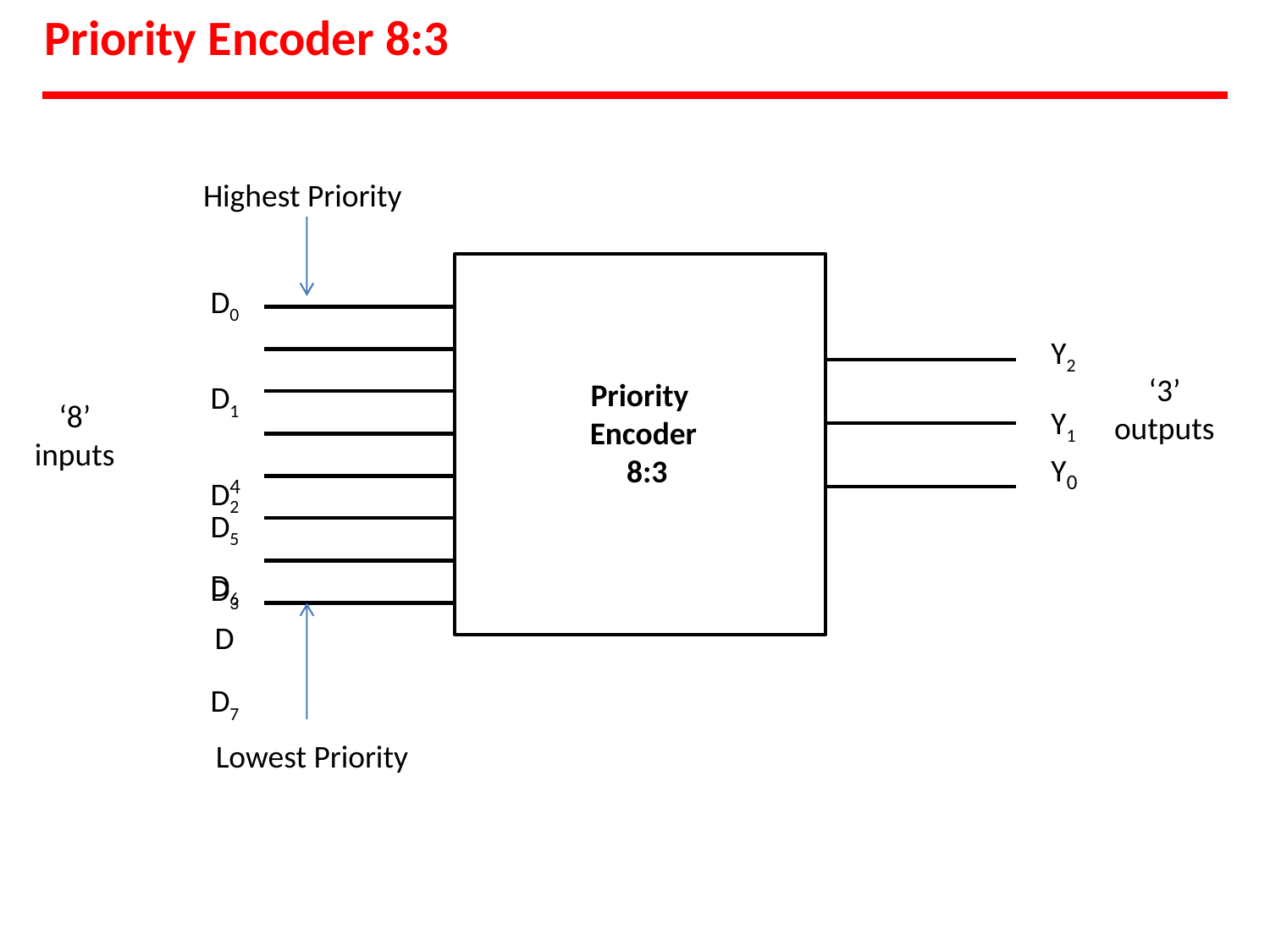

# Priority Encoder 8:3

Highest Priority

D0  D1  D2  D3  D
Y2
Y1
‘3’
outputs
Priority  Encoder  8:3
‘8’
inputs
Y
4
D5
D6  D7
0
Lowest Priority